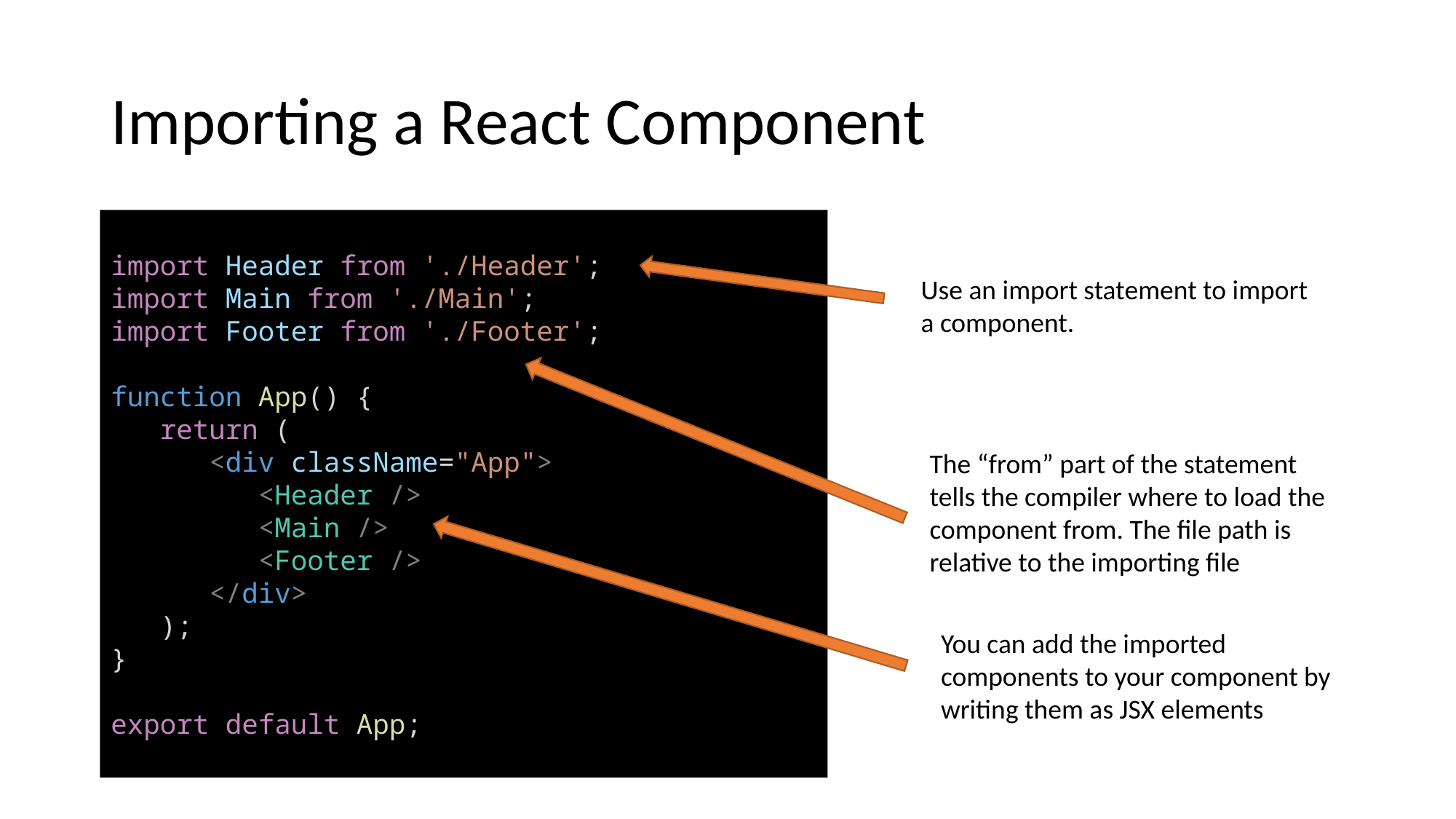

# Importing a React Component

import Header from './Header';
import Main from './Main';
import Footer from './Footer';
function App() {
   return (
      <div className="App">
         <Header />
         <Main />
         <Footer />
      </div>
   );
}
export default App;

Use an import statement to import a component.

The “from” part of the statement tells the compiler where to load the component from. The file path is relative to the importing file

You can add the imported components to your component by writing them as JSX elements